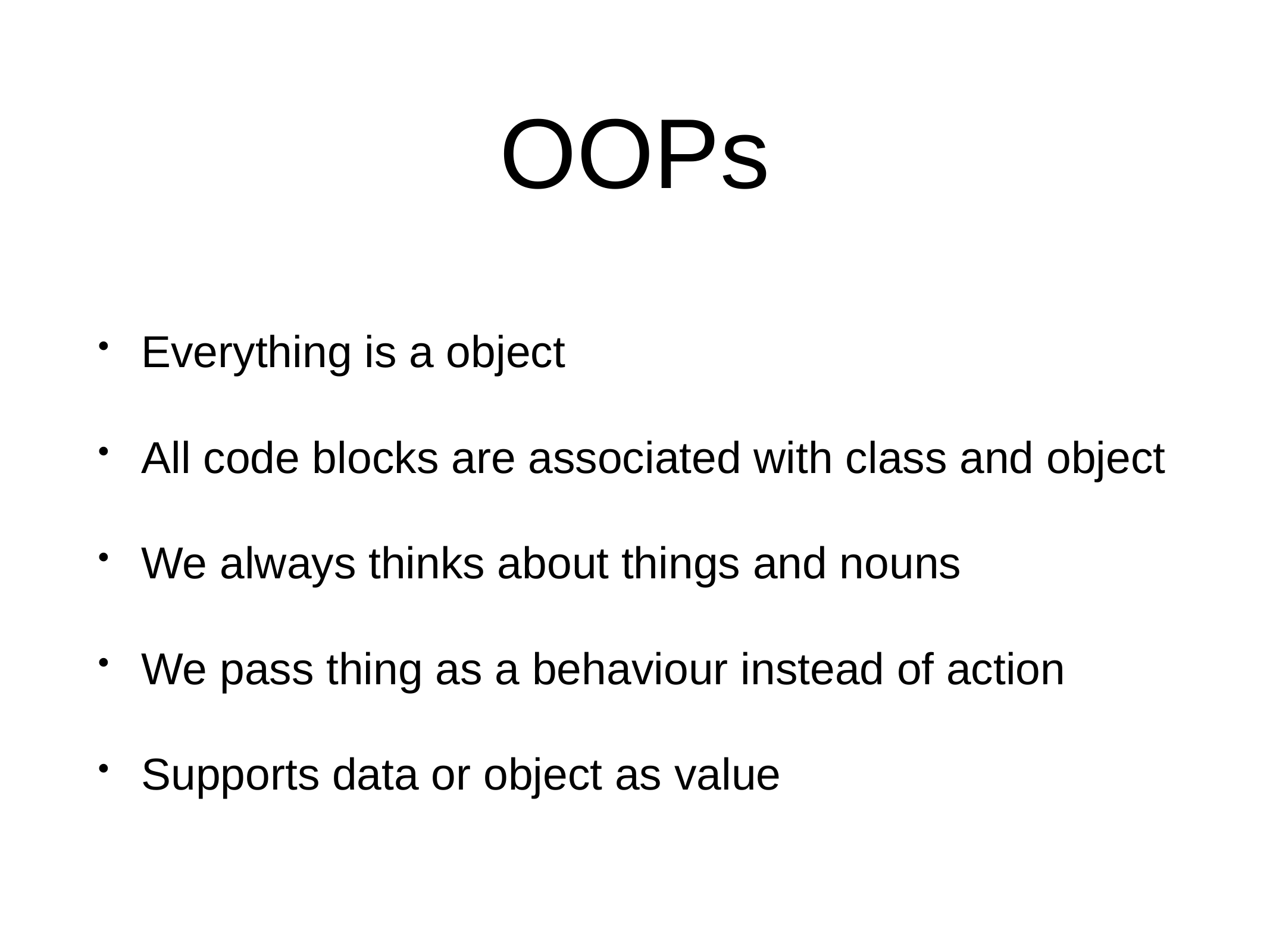

# OOPs
Everything is a object
All code blocks are associated with class and object
We always thinks about things and nouns
We pass thing as a behaviour instead of action
Supports data or object as value